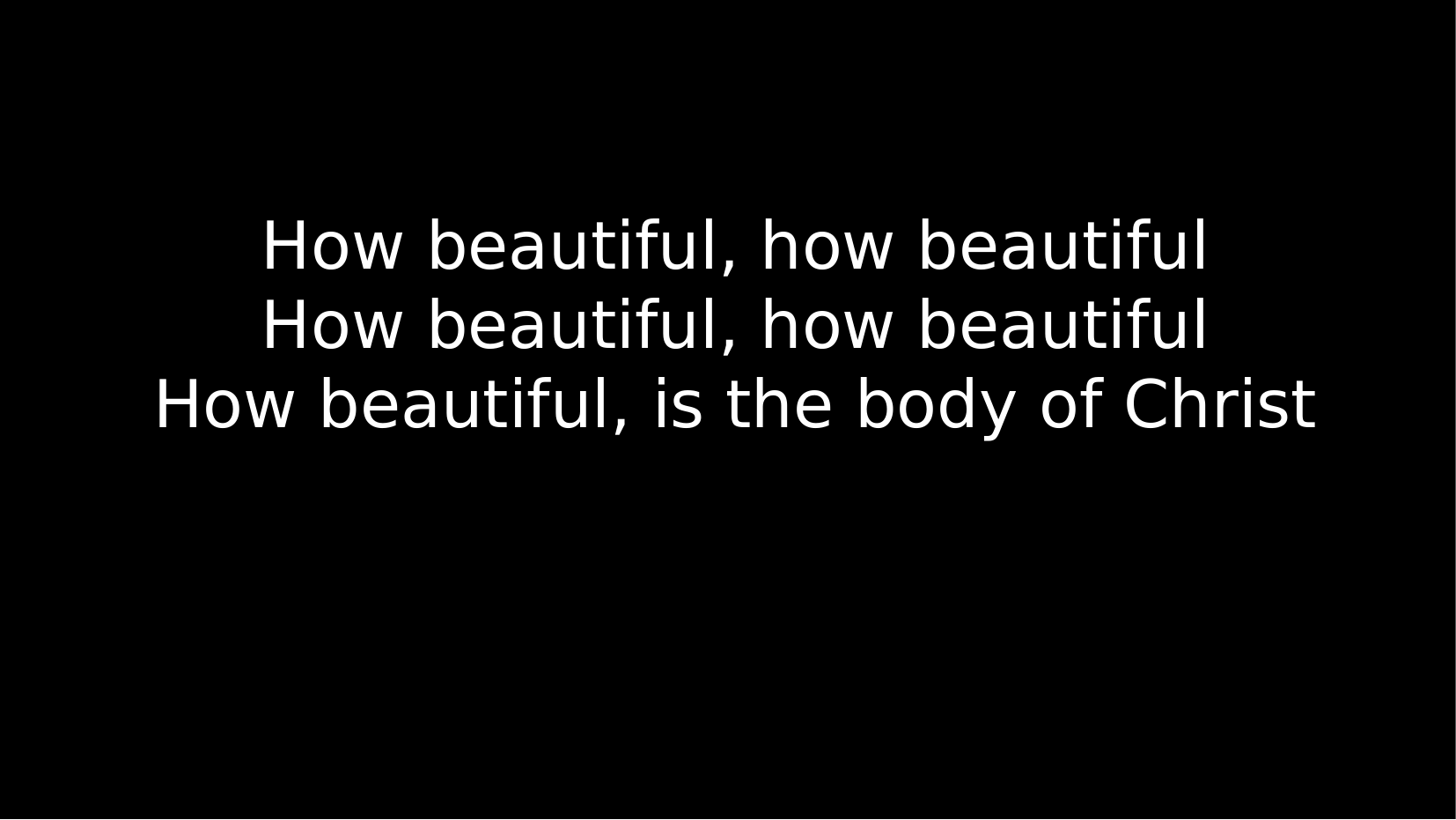

How beautiful, how beautiful
How beautiful, how beautiful
How beautiful, is the body of Christ